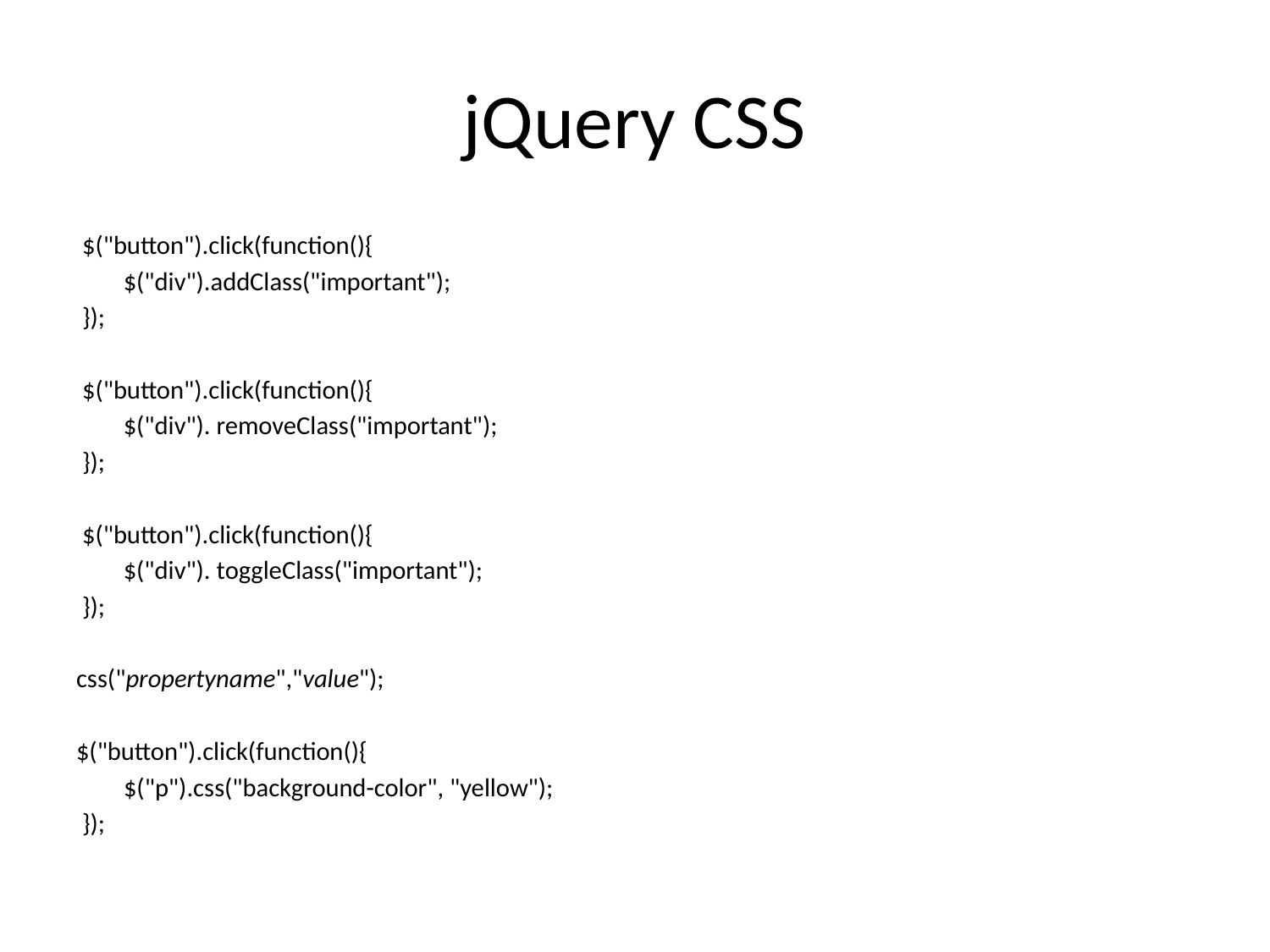

# jQuery CSS
 $("button").click(function(){
	$("div").addClass("important");
 });

 $("button").click(function(){
	$("div"). removeClass("important");
 });

 $("button").click(function(){
	$("div"). toggleClass("important");
 });

css("propertyname","value");

$("button").click(function(){
        $("p").css("background-color", "yellow");
 });